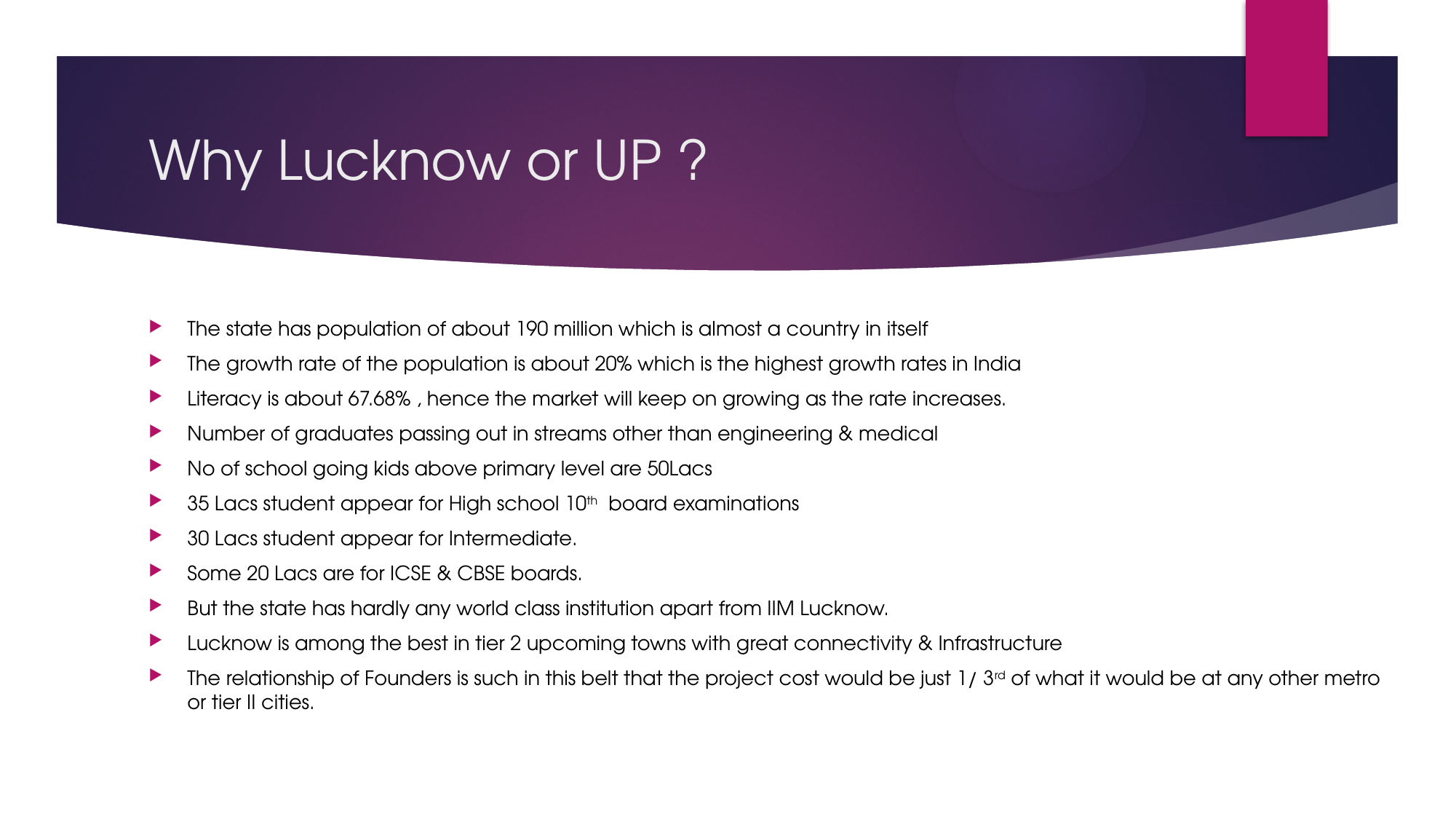

# Why Lucknow or UP ?
The state has population of about 190 million which is almost a country in itself
The growth rate of the population is about 20% which is the highest growth rates in India
Literacy is about 67.68% , hence the market will keep on growing as the rate increases.
Number of graduates passing out in streams other than engineering & medical
No of school going kids above primary level are 50Lacs
35 Lacs student appear for High school 10th  board examinations
30 Lacs student appear for Intermediate.
Some 20 Lacs are for ICSE & CBSE boards.
But the state has hardly any world class institution apart from IIM Lucknow.
Lucknow is among the best in tier 2 upcoming towns with great connectivity & Infrastructure
The relationship of Founders is such in this belt that the project cost would be just 1/ 3rd of what it would be at any other metro or tier II cities.